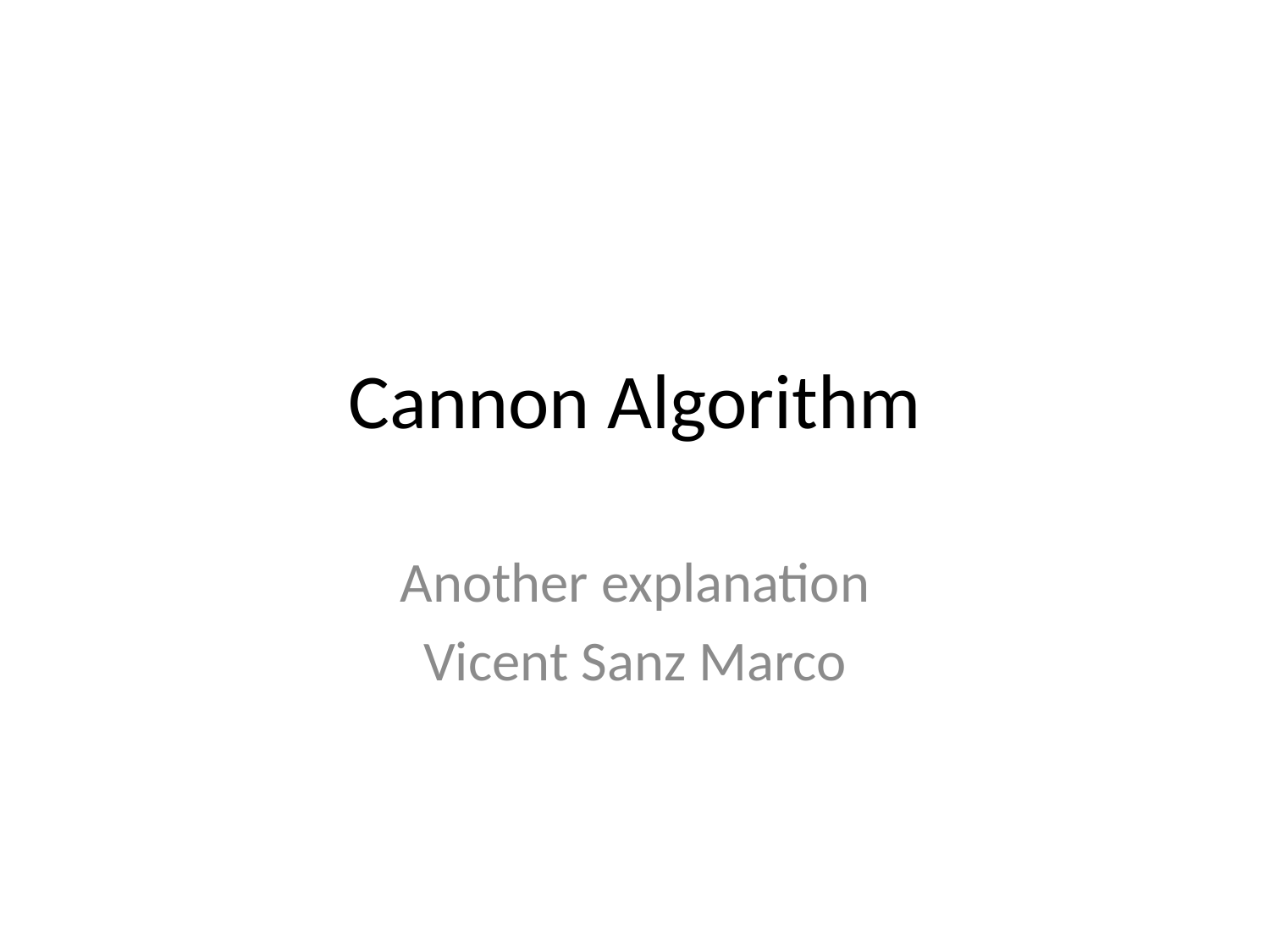

# Cannon Algorithm
Another explanation
Vicent Sanz Marco